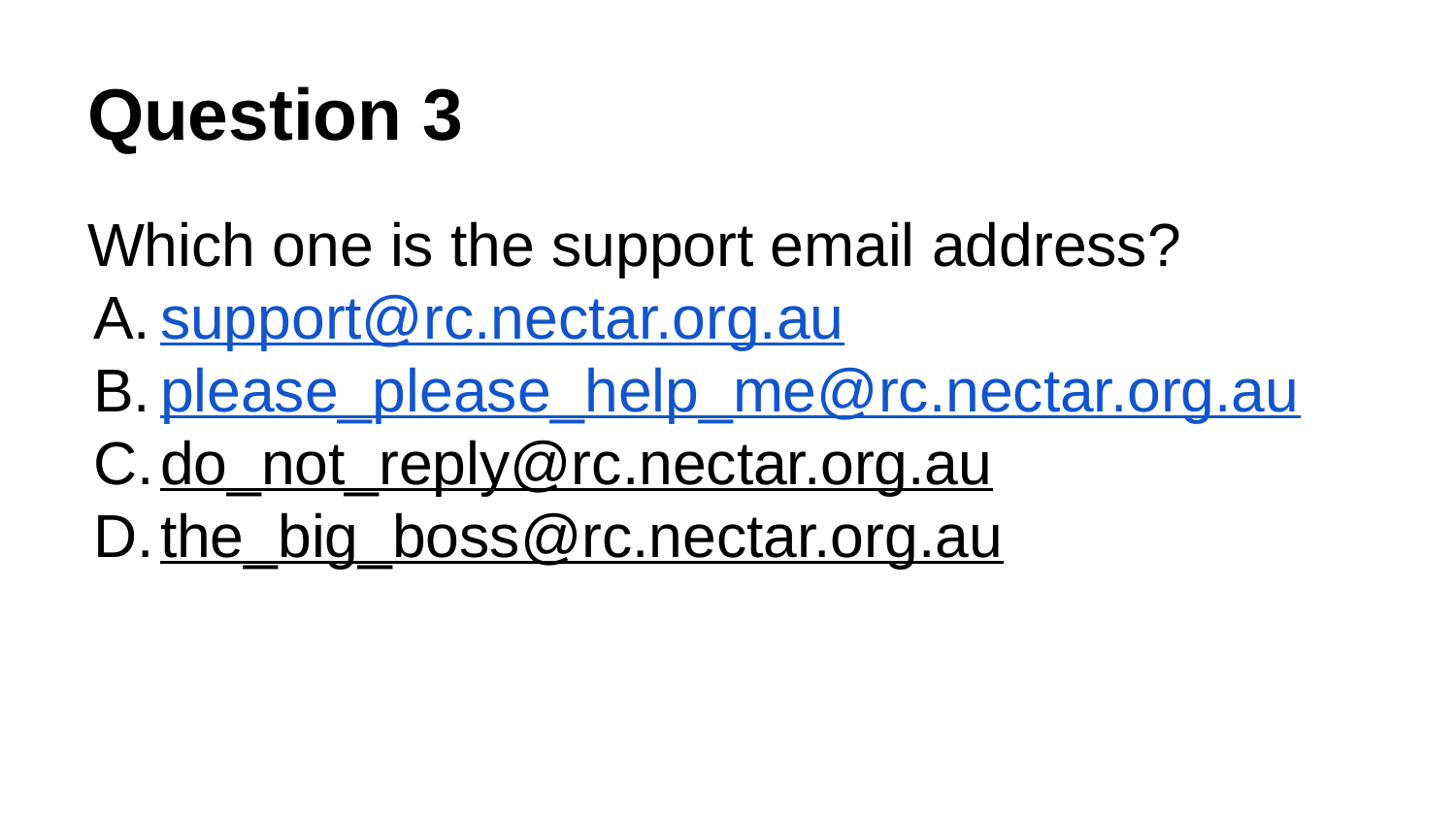

# Question 3
Which one is the support email address?
support@rc.nectar.org.au
please_please_help_me@rc.nectar.org.au
do_not_reply@rc.nectar.org.au
the_big_boss@rc.nectar.org.au